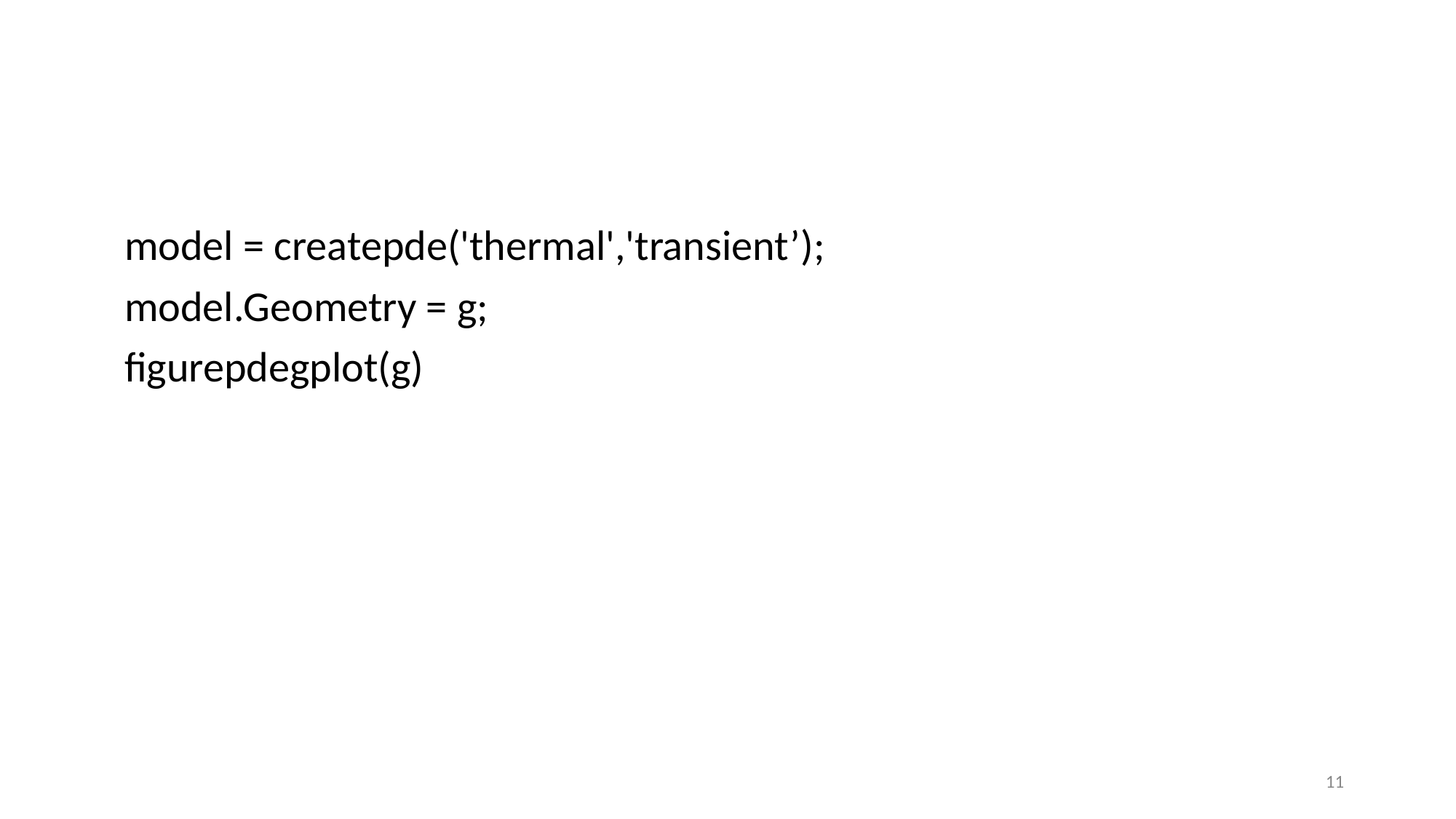

#
model = createpde('thermal','transient’);
model.Geometry = g;
figurepdegplot(g)

11